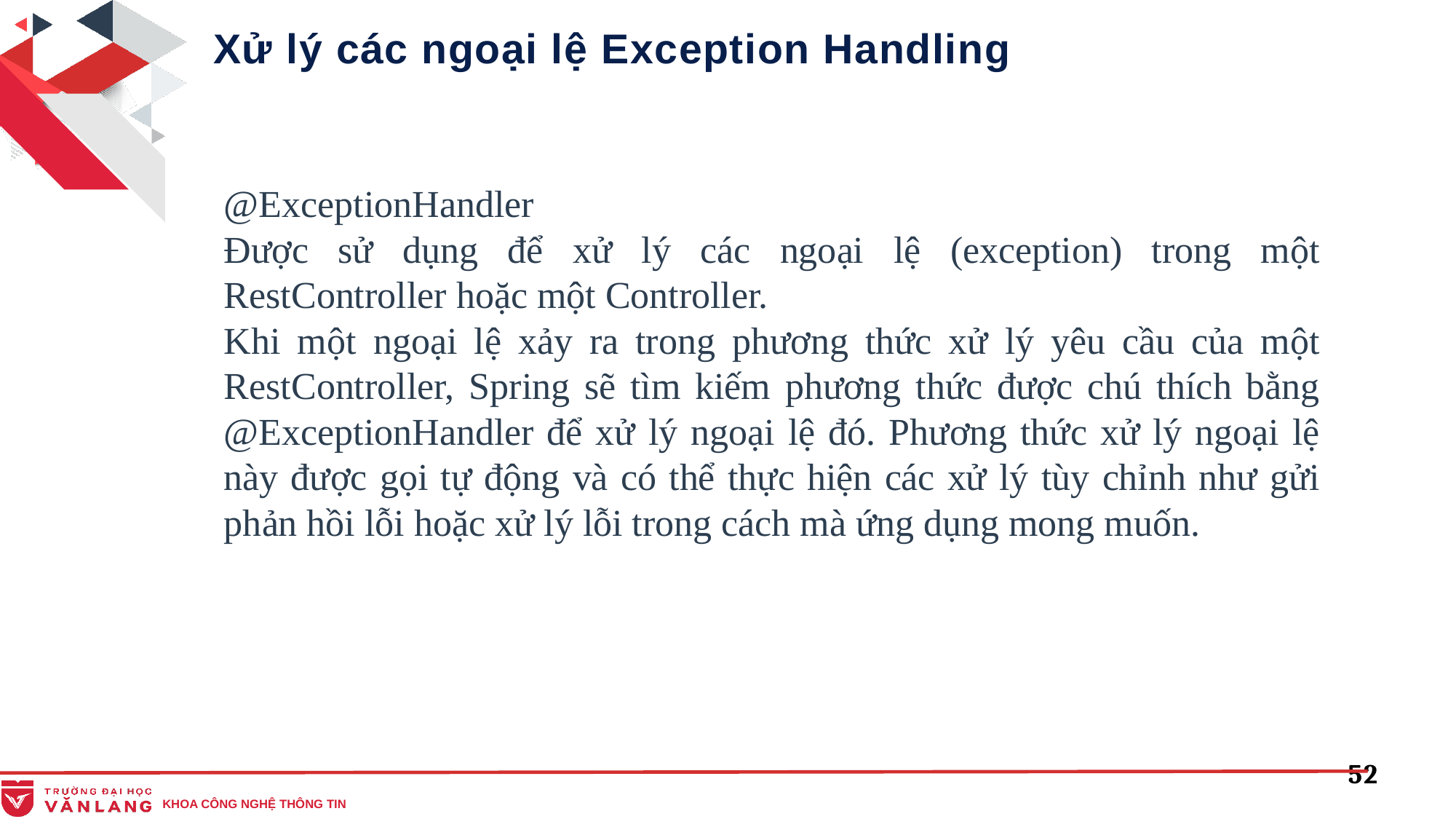

Xử lý các ngoại lệ Exception Handling
@ExceptionHandler
Được sử dụng để xử lý các ngoại lệ (exception) trong một RestController hoặc một Controller.
Khi một ngoại lệ xảy ra trong phương thức xử lý yêu cầu của một RestController, Spring sẽ tìm kiếm phương thức được chú thích bằng @ExceptionHandler để xử lý ngoại lệ đó. Phương thức xử lý ngoại lệ này được gọi tự động và có thể thực hiện các xử lý tùy chỉnh như gửi phản hồi lỗi hoặc xử lý lỗi trong cách mà ứng dụng mong muốn.